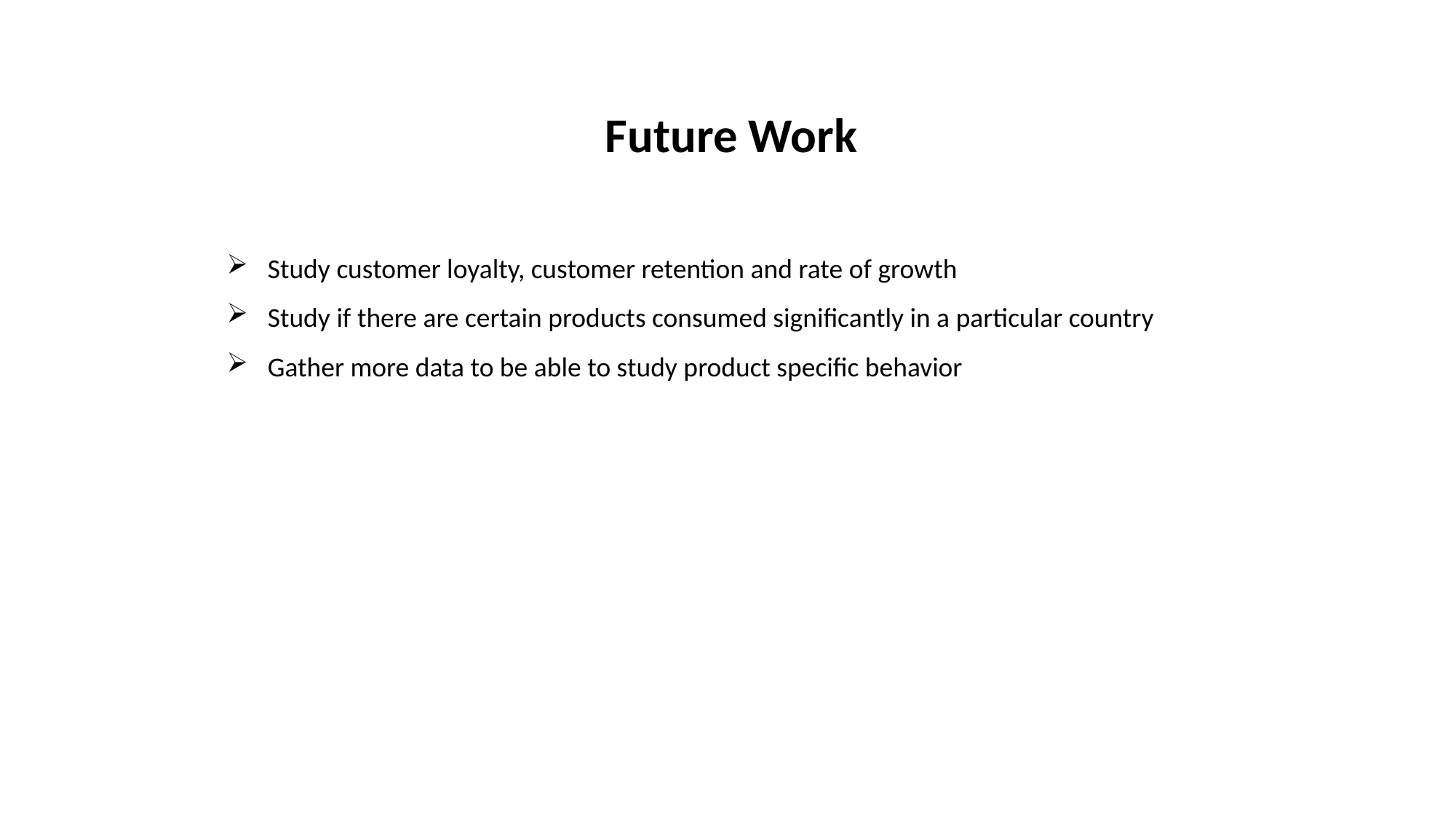

Future Work
Study customer loyalty, customer retention and rate of growth
Study if there are certain products consumed significantly in a particular country
Gather more data to be able to study product specific behavior